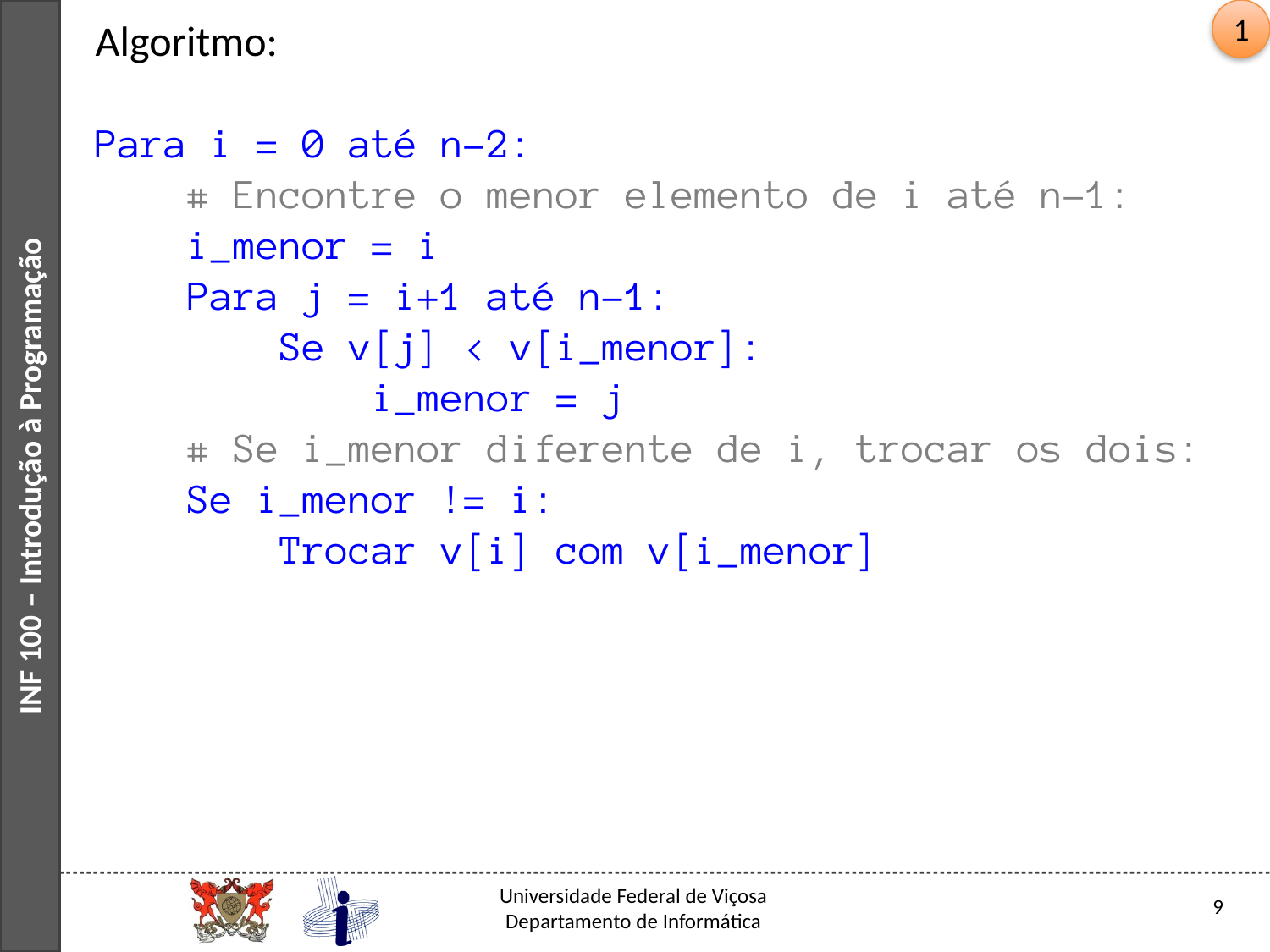

1
Algoritmo:

Para i = 0 até n-2:
    # Encontre o menor elemento de i até n-1:
    i_menor = i
    Para j = i+1 até n-1:
        Se v[j] < v[i_menor]:
            i_menor = j
    # Se i_menor diferente de i, trocar os dois:
    Se i_menor != i:
        Trocar v[i] com v[i_menor]